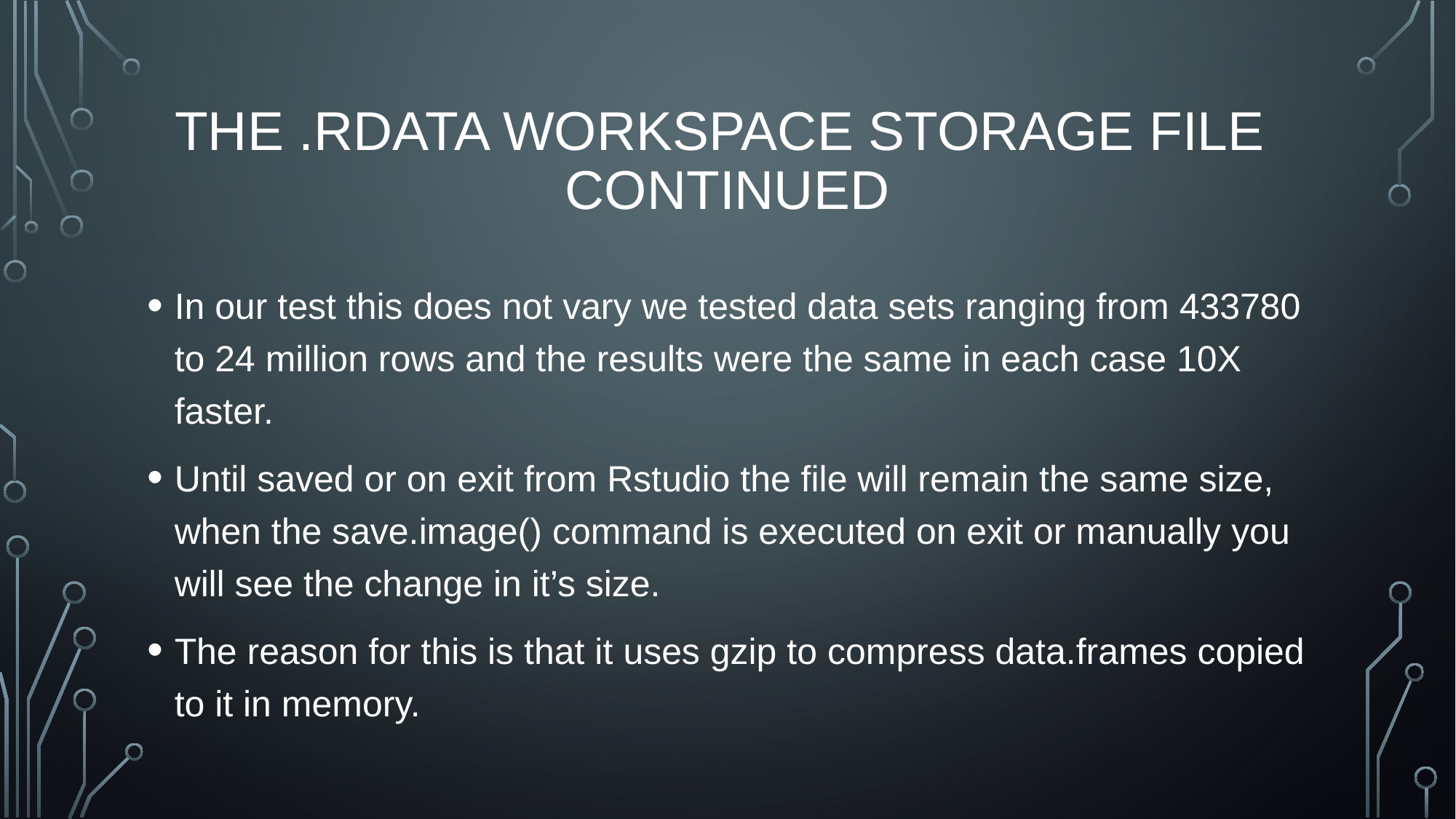

# The .rData workspace storage file continued
In our test this does not vary we tested data sets ranging from 433780 to 24 million rows and the results were the same in each case 10X faster.
Until saved or on exit from Rstudio the file will remain the same size, when the save.image() command is executed on exit or manually you will see the change in it’s size.
The reason for this is that it uses gzip to compress data.frames copied to it in memory.